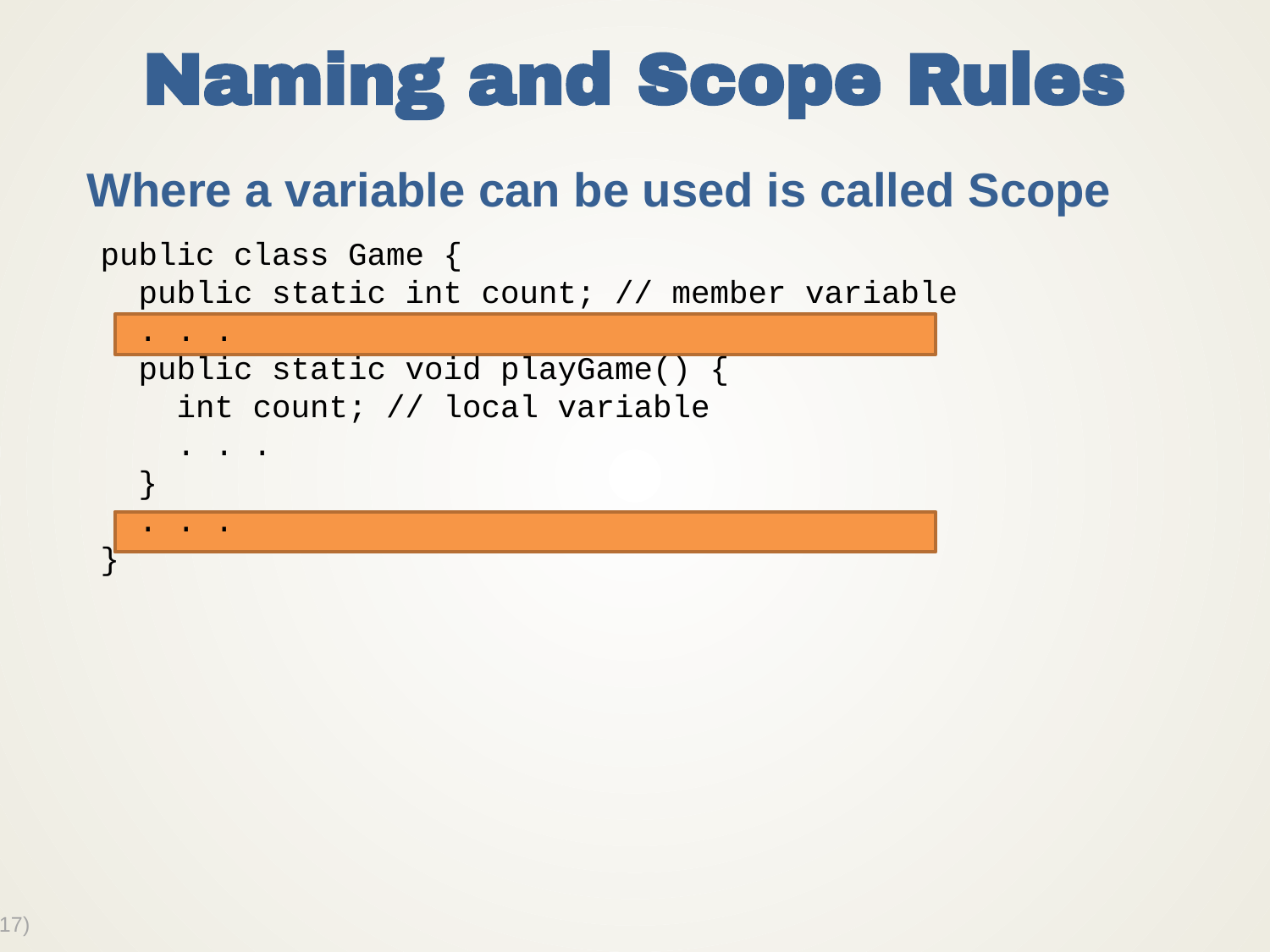

# Naming and Scope Rules
Where a variable can be used is called Scope
public class Game {
  public static int count; // member variable
  . . .
  public static void playGame() {
    int count; // local variable
    . . .
  }
  . . .
}